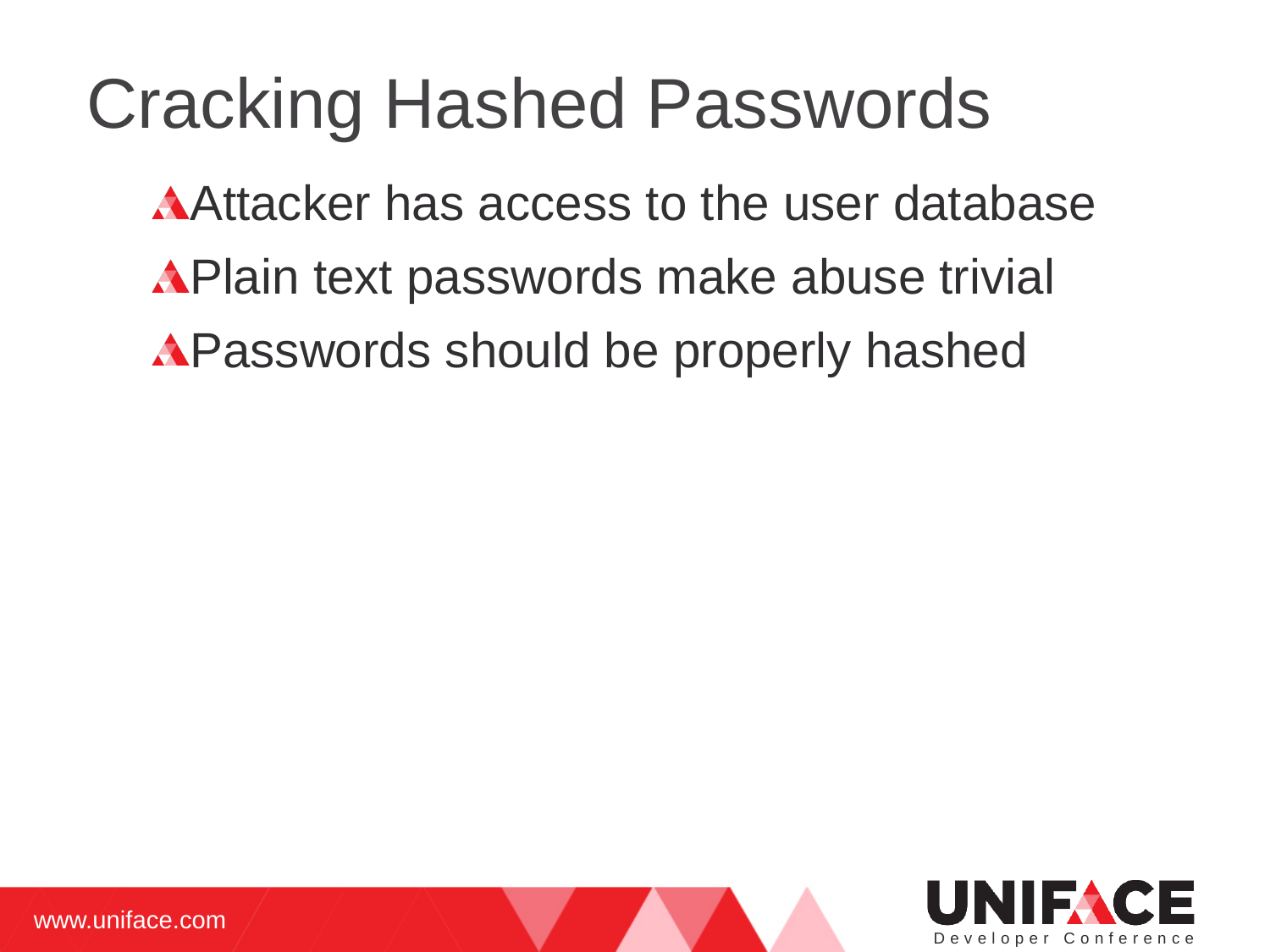

# Cracking Hashed Passwords
Attacker has access to the user database
Plain text passwords make abuse trivial
Passwords should be properly hashed